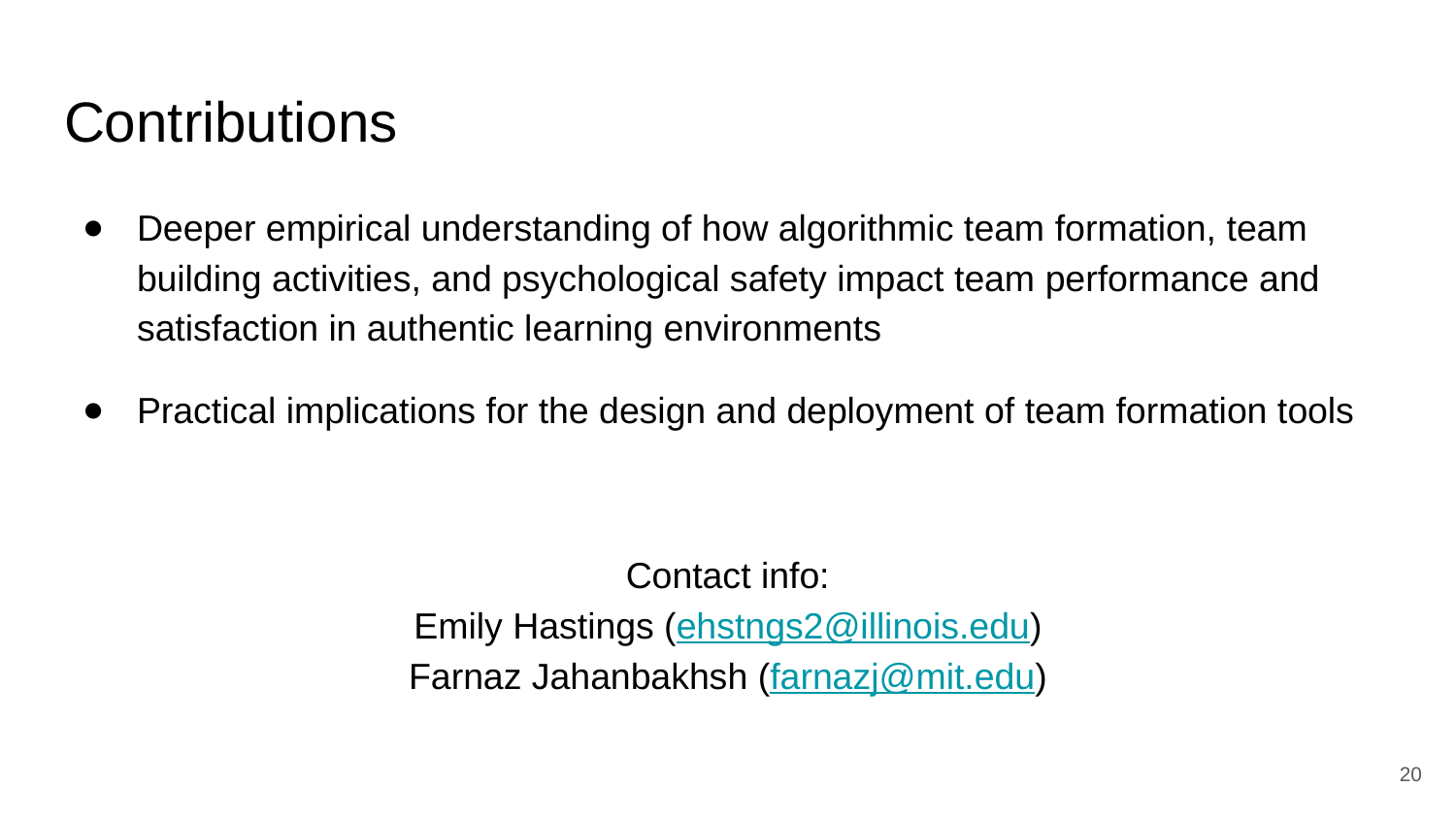

# Contributions
Deeper empirical understanding of how algorithmic team formation, team building activities, and psychological safety impact team performance and satisfaction in authentic learning environments
Practical implications for the design and deployment of team formation tools

Contact info:
Emily Hastings (ehstngs2@illinois.edu)
Farnaz Jahanbakhsh (farnazj@mit.edu)
20